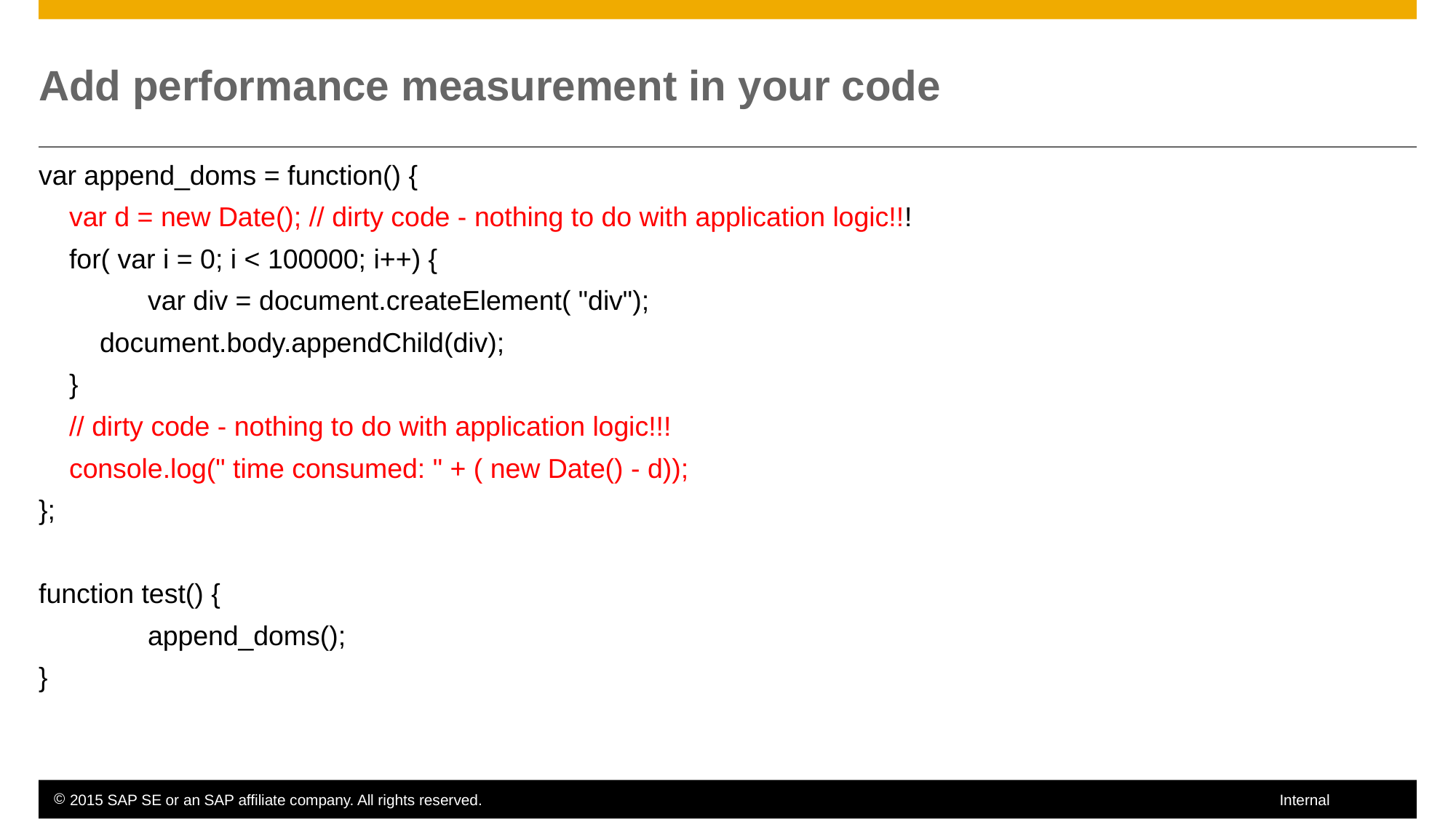

# Add performance measurement in your code
var append_doms = function() {
    var d = new Date(); // dirty code - nothing to do with application logic!!!
    for( var i = 0; i < 100000; i++) {
    	var div = document.createElement( "div");
        document.body.appendChild(div);
    }
    // dirty code - nothing to do with application logic!!!
    console.log(" time consumed: " + ( new Date() - d));
};

function test() {
	append_doms();
}